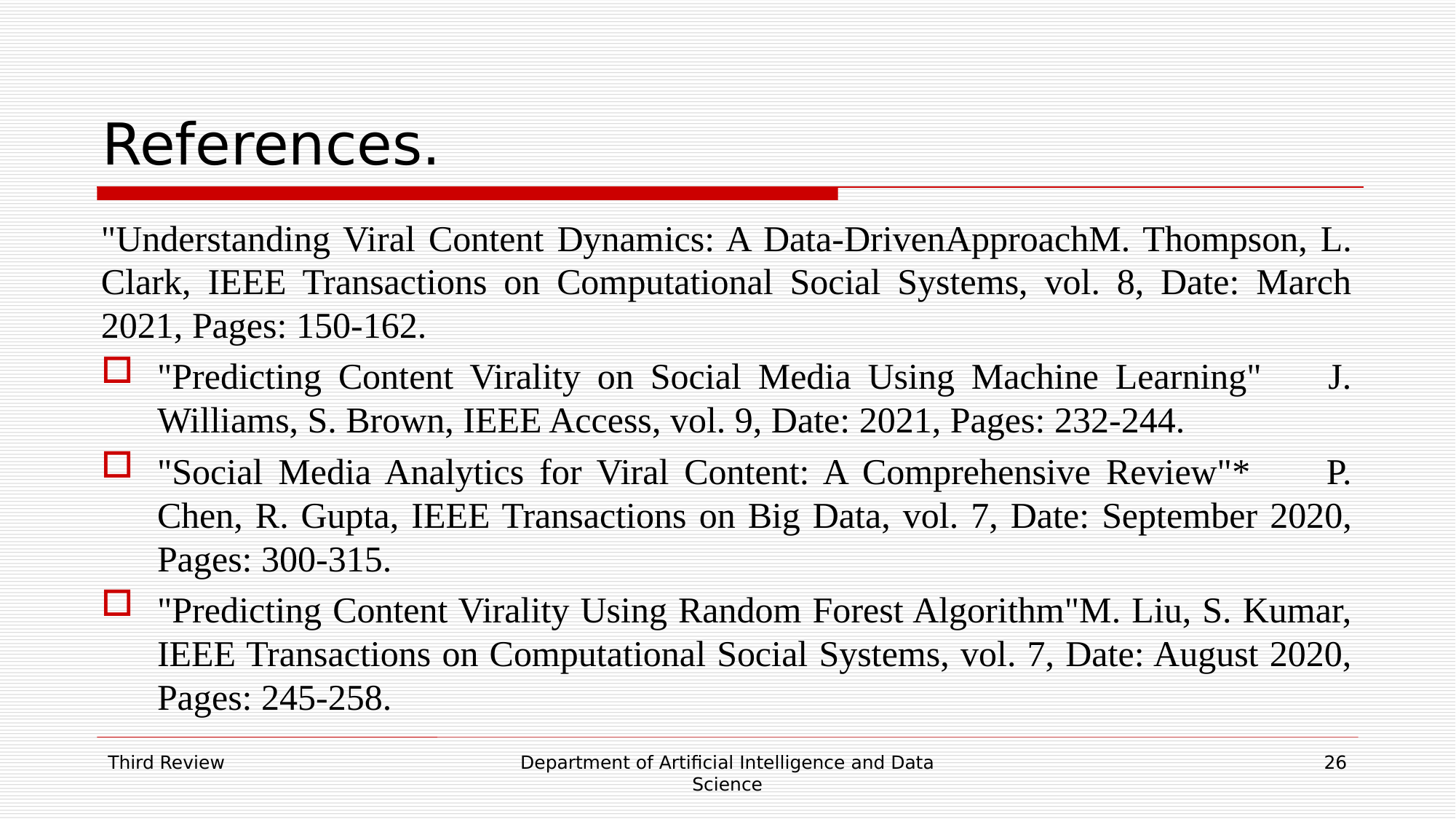

# References.
"Understanding Viral Content Dynamics: A Data-DrivenApproachM. Thompson, L. Clark, IEEE Transactions on Computational Social Systems, vol. 8, Date: March 2021, Pages: 150-162.
"Predicting Content Virality on Social Media Using Machine Learning"    J. Williams, S. Brown, IEEE Access, vol. 9, Date: 2021, Pages: 232-244.
"Social Media Analytics for Viral Content: A Comprehensive Review"*     P. Chen, R. Gupta, IEEE Transactions on Big Data, vol. 7, Date: September 2020, Pages: 300-315.
"Predicting Content Virality Using Random Forest Algorithm"M. Liu, S. Kumar, IEEE Transactions on Computational Social Systems, vol. 7, Date: August 2020, Pages: 245-258.

Third Review
Department of Artificial Intelligence and Data Science
26